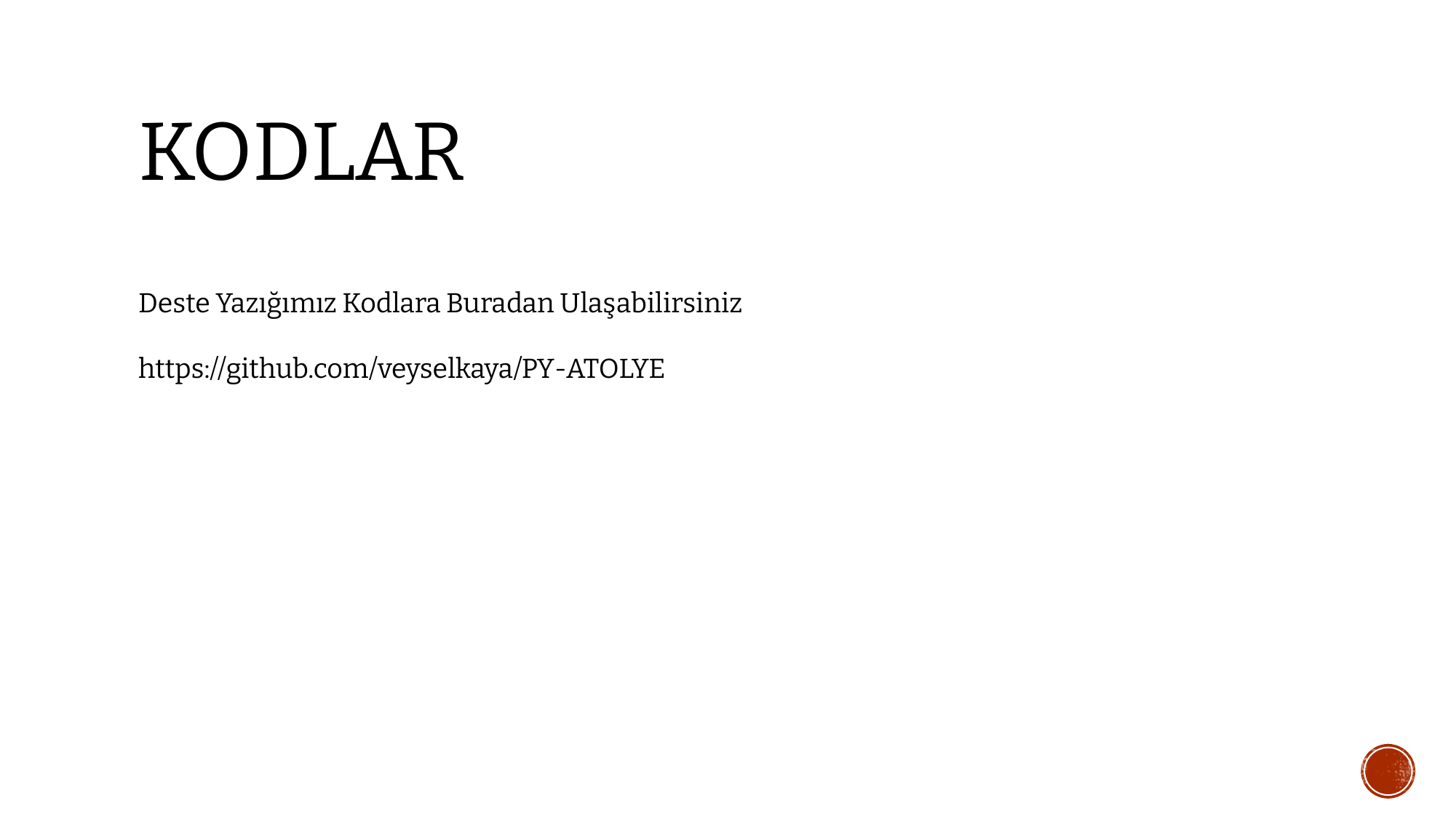

# Kodlar
Deste Yazığımız Kodlara Buradan Ulaşabilirsiniz

https://github.com/veyselkaya/PY-ATOLYE